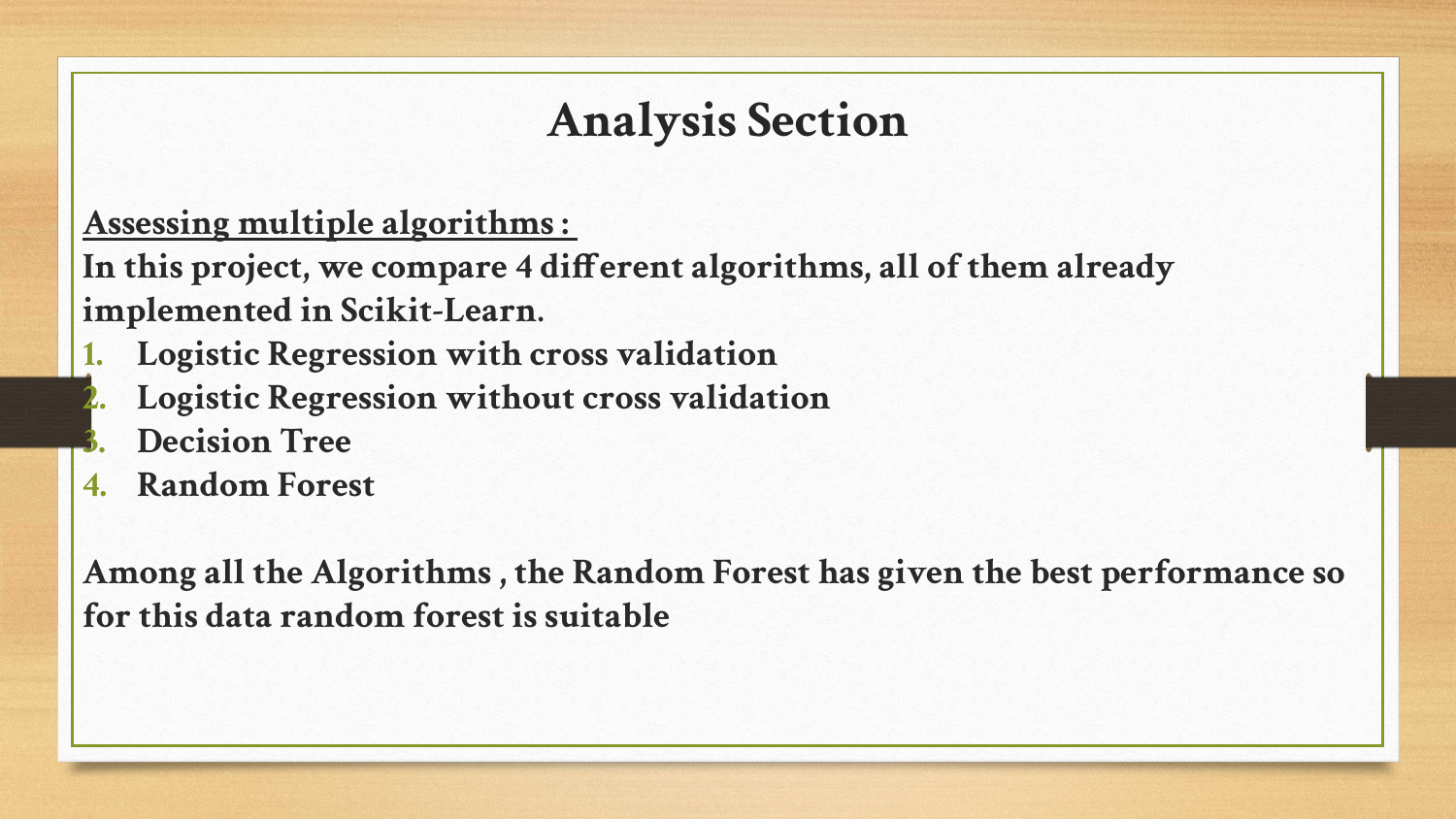

# Analysis Section
Assessing multiple algorithms :
In this project, we compare 4 different algorithms, all of them already implemented in Scikit-Learn.
Logistic Regression with cross validation
Logistic Regression without cross validation
Decision Tree
Random Forest

Among all the Algorithms , the Random Forest has given the best performance so for this data random forest is suitable